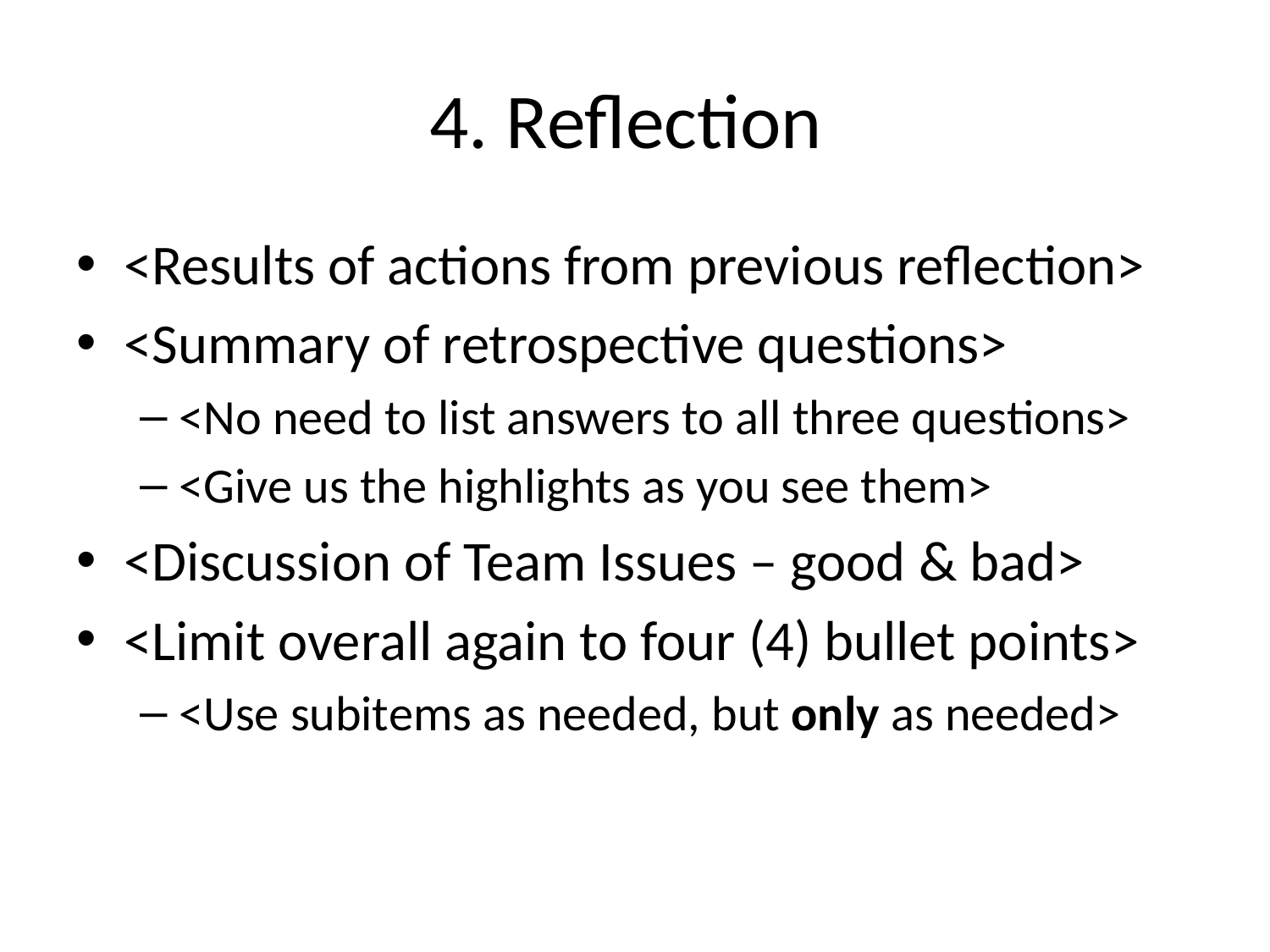

# 4. Reflection
<Results of actions from previous reflection>
<Summary of retrospective questions>
<No need to list answers to all three questions>
<Give us the highlights as you see them>
<Discussion of Team Issues – good & bad>
<Limit overall again to four (4) bullet points>
<Use subitems as needed, but only as needed>